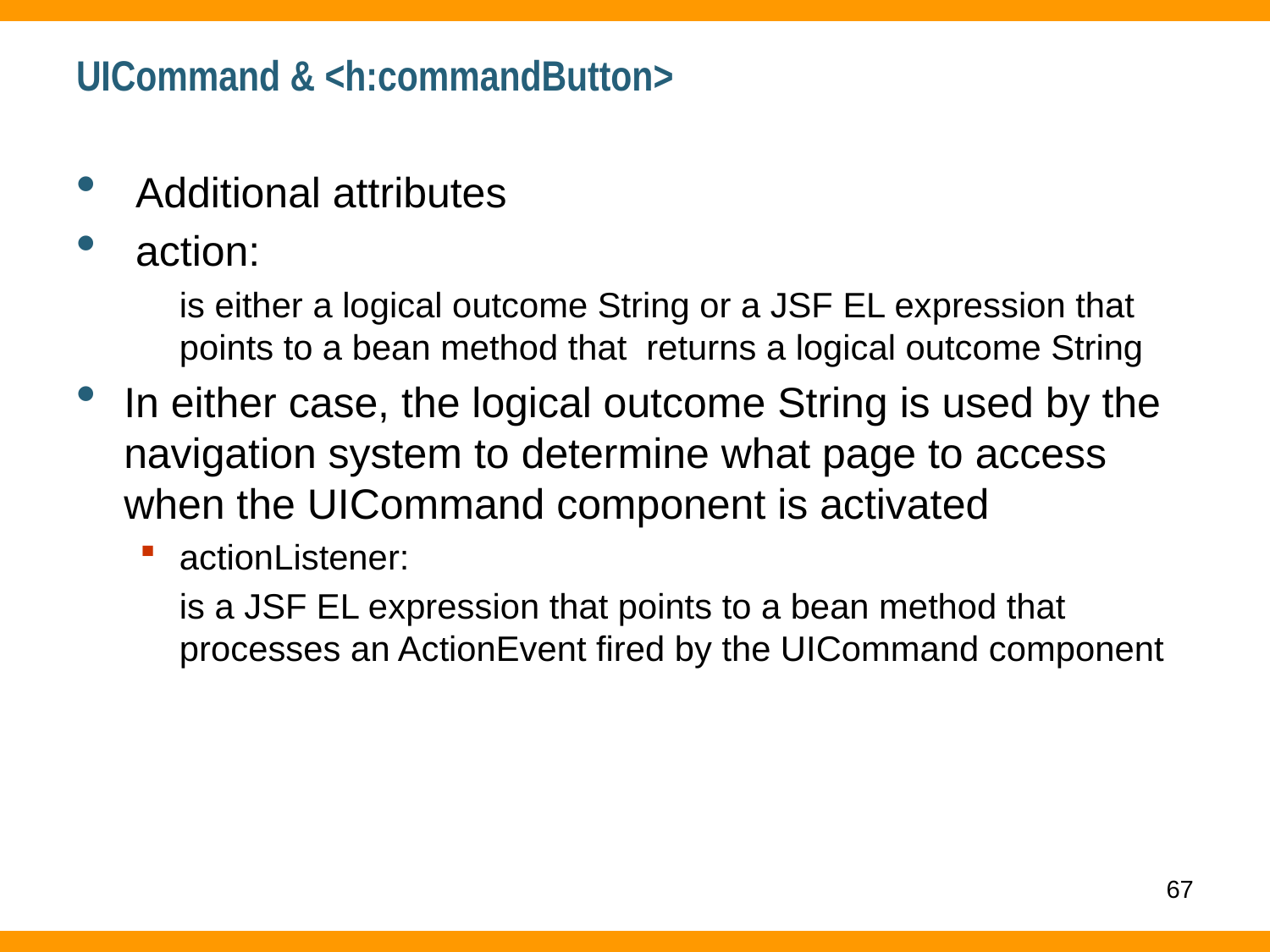

# UICommand & <h:commandButton>
 Additional attributes
 action:
	is either a logical outcome String or a JSF EL expression that points to a bean method that  returns a logical outcome String
In either case, the logical outcome String is used by the navigation system to determine what page to access when the UICommand component is activated
actionListener:
	is a JSF EL expression that points to a bean method that processes an ActionEvent fired by the UICommand component

67